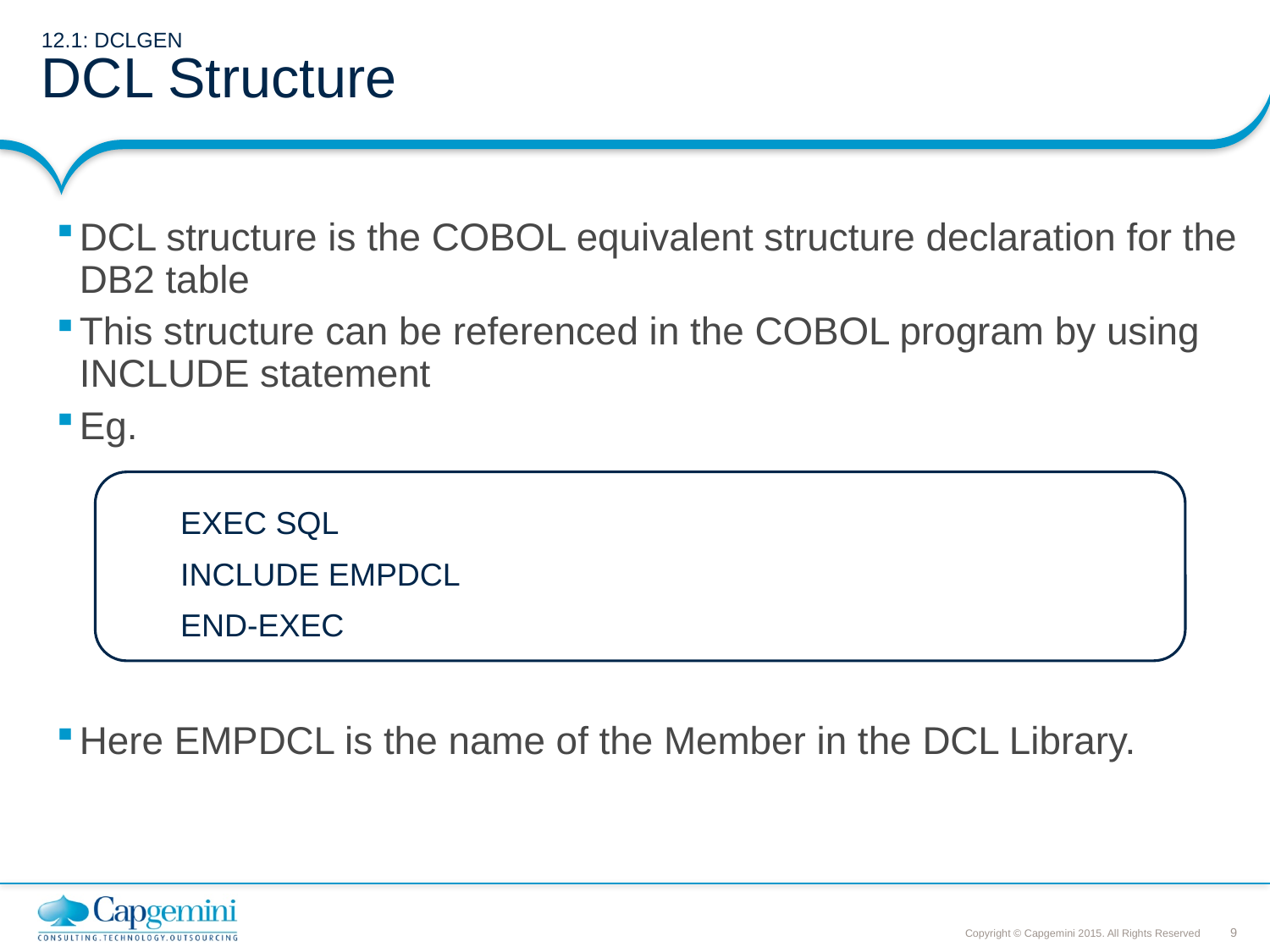

# 12.1: DCLGEN DCL Structure
DCL structure is the COBOL equivalent structure declaration for the DB2 table
This structure can be referenced in the COBOL program by using INCLUDE statement
Eg.

Here EMPDCL is the name of the Member in the DCL Library.

EXEC SQL
INCLUDE EMPDCL
END-EXEC